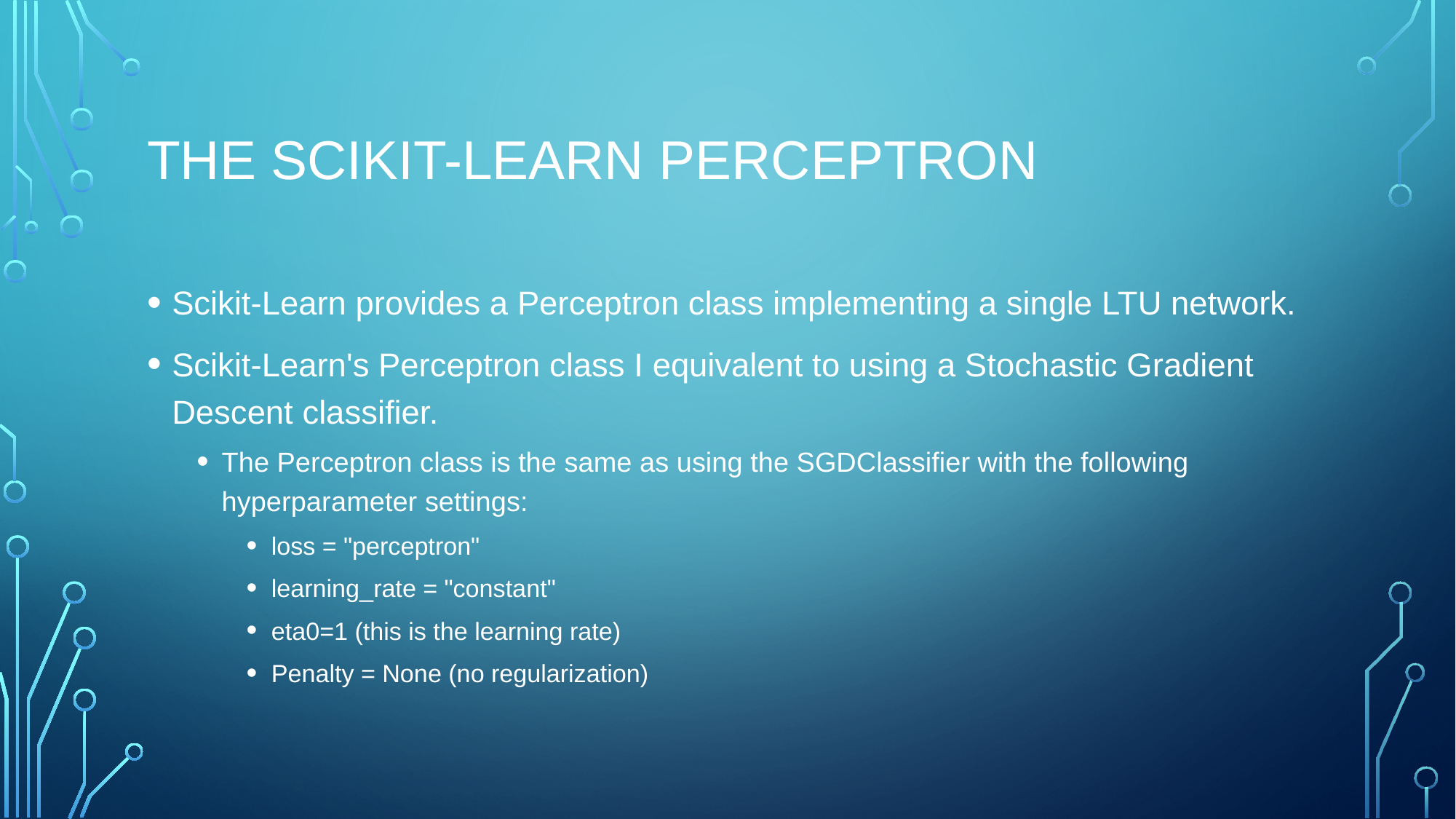

# The Scikit-Learn perceptron
Scikit-Learn provides a Perceptron class implementing a single LTU network.
Scikit-Learn's Perceptron class I equivalent to using a Stochastic Gradient Descent classifier.
The Perceptron class is the same as using the SGDClassifier with the following hyperparameter settings:
loss = "perceptron"
learning_rate = "constant"
eta0=1 (this is the learning rate)
Penalty = None (no regularization)